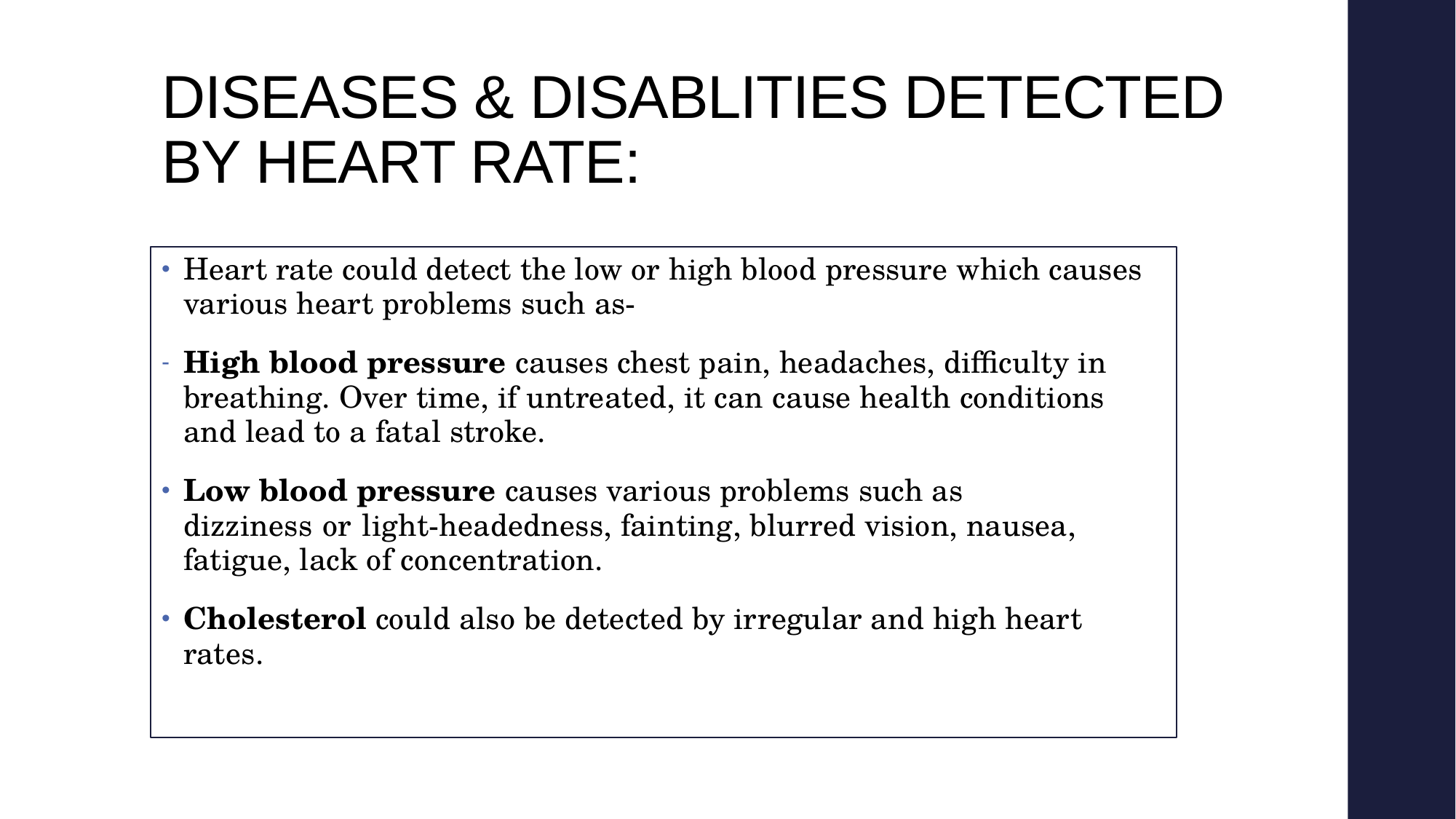

# DISEASES & DISABLITIES DETECTED BY HEART RATE:
Heart rate could detect the low or high blood pressure which causes various heart problems such as-
High blood pressure causes chest pain, headaches, difficulty in breathing. Over time, if untreated, it can cause health conditions and lead to a fatal stroke.
Low blood pressure causes various problems such as dizziness or light-headedness, fainting, blurred vision, nausea, fatigue, lack of concentration.
Cholesterol could also be detected by irregular and high heart rates.